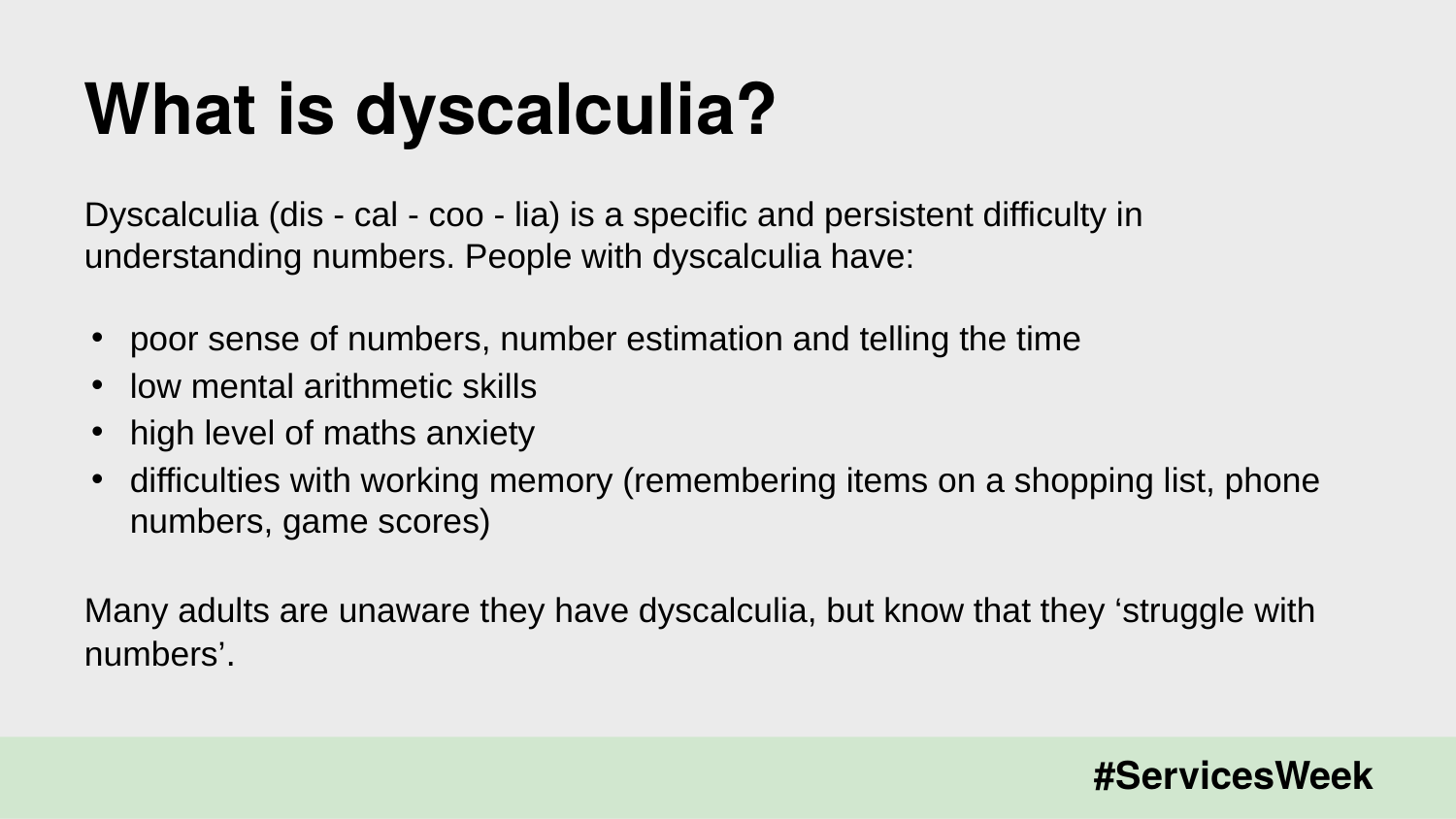

# What is dyscalculia?

Dyscalculia (dis - cal - coo - lia) is a specific and persistent difficulty in understanding numbers. People with dyscalculia have:
poor sense of numbers, number estimation and telling the time
low mental arithmetic skills
high level of maths anxiety
difficulties with working memory (remembering items on a shopping list, phone numbers, game scores)

Many adults are unaware they have dyscalculia, but know that they ‘struggle with numbers’.